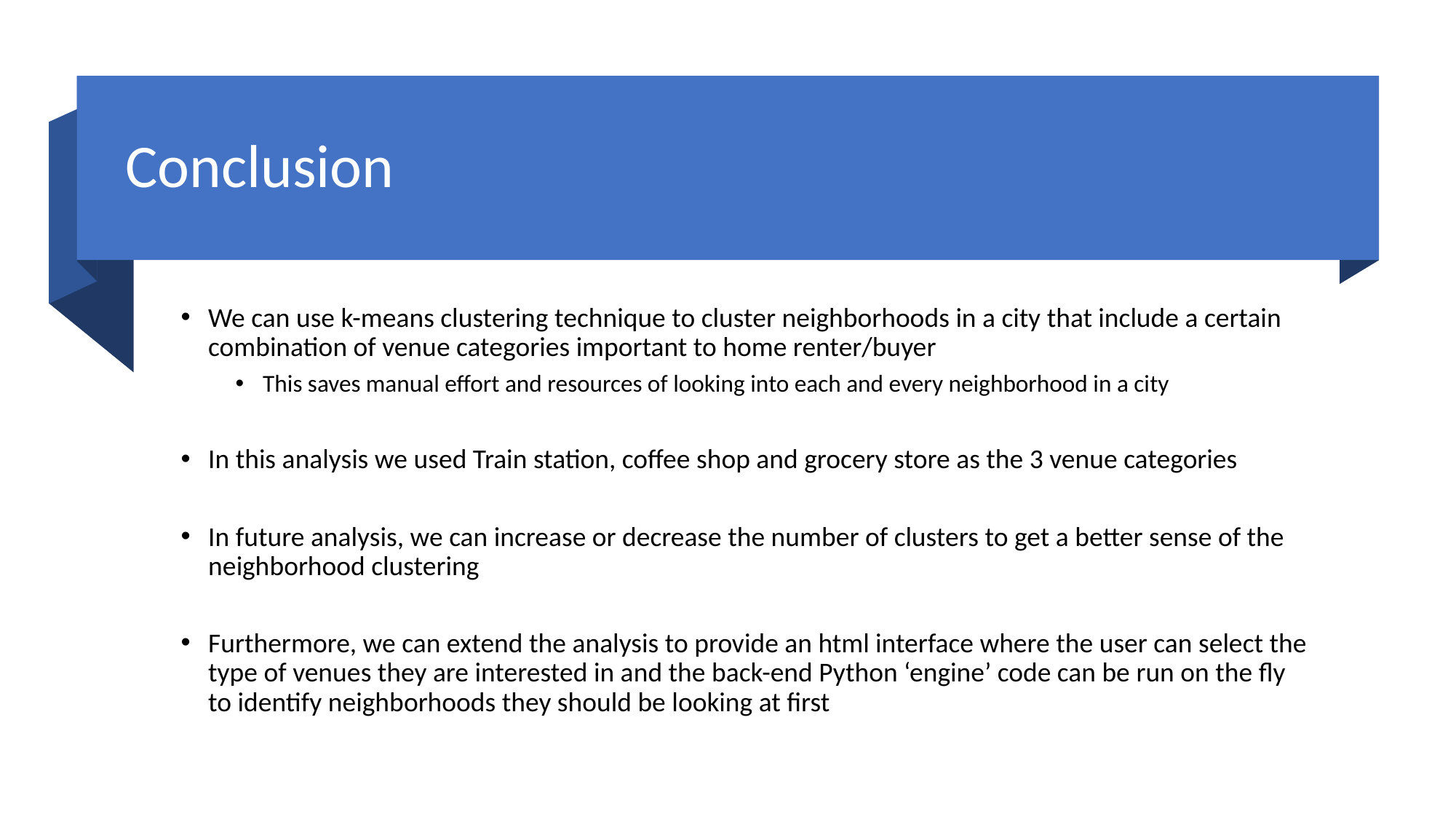

# Conclusion

We can use k-means clustering technique to cluster neighborhoods in a city that include a certain combination of venue categories important to home renter/buyer
This saves manual effort and resources of looking into each and every neighborhood in a city

In this analysis we used Train station, coffee shop and grocery store as the 3 venue categories

In future analysis, we can increase or decrease the number of clusters to get a better sense of the neighborhood clustering

Furthermore, we can extend the analysis to provide an html interface where the user can select the type of venues they are interested in and the back-end Python ‘engine’ code can be run on the fly to identify neighborhoods they should be looking at first